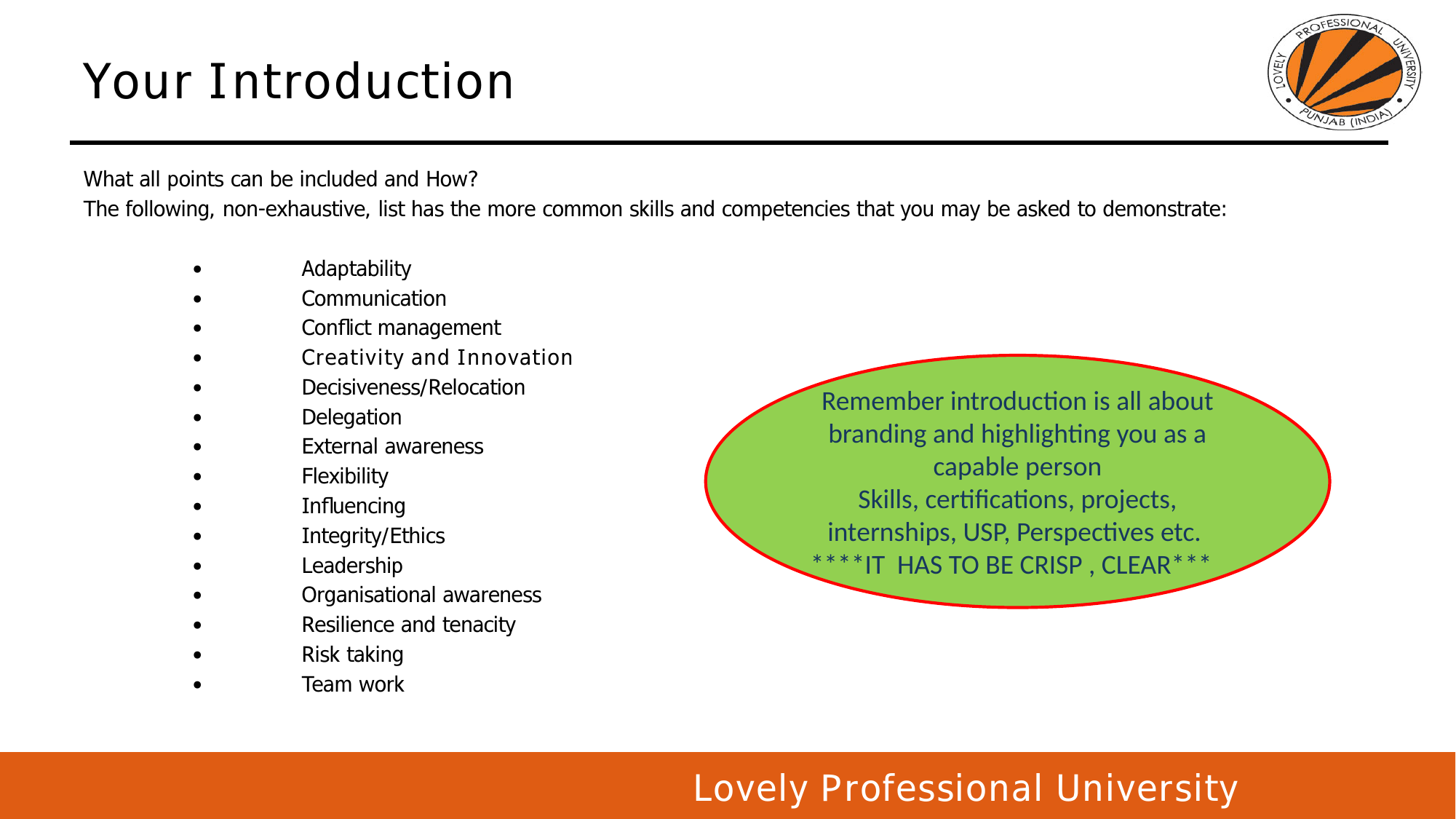

# Your Introduction
What all points can be included and How?
The following, non-exhaustive, list has the more common skills and competencies that you may be asked to demonstrate:

	•	Adaptability
	•	Communication
	•	Conflict management
	•	Creativity and Innovation
	•	Decisiveness/Relocation
	•	Delegation
	•	External awareness
	•	Flexibility
	•	Influencing
	•	Integrity/Ethics
	•	Leadership
	•	Organisational awareness
	•	Resilience and tenacity
	•	Risk taking
	•	Team work

Remember introduction is all about branding and highlighting you as a capable person
Skills, certifications, projects, internships, USP, Perspectives etc.
****IT  HAS TO BE CRISP , CLEAR***